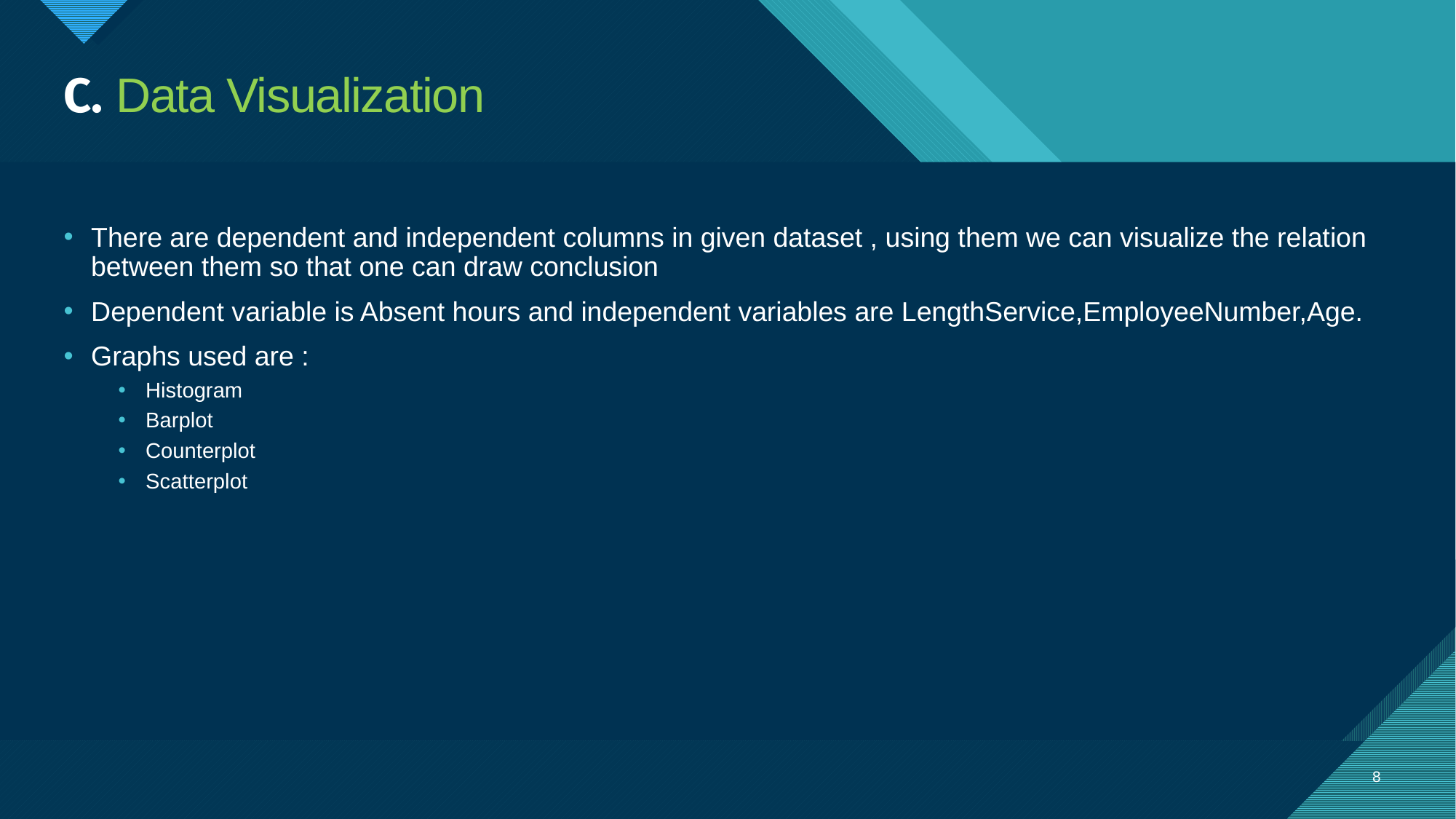

# C. Data Visualization
There are dependent and independent columns in given dataset , using them we can visualize the relation between them so that one can draw conclusion
Dependent variable is Absent hours and independent variables are LengthService,EmployeeNumber,Age.
Graphs used are :
Histogram
Barplot
Counterplot
Scatterplot
8